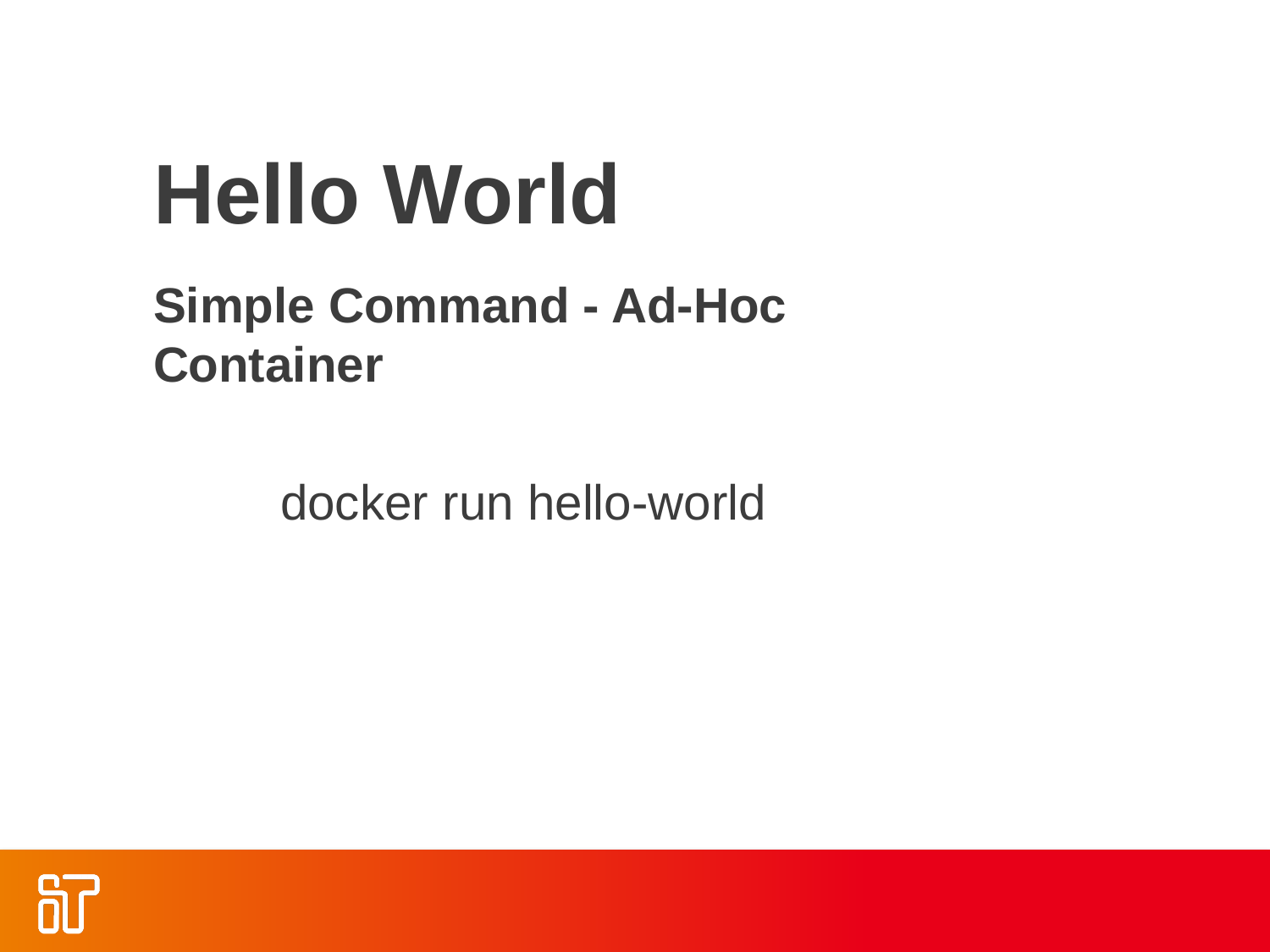

Hello World
Simple Command - Ad-Hoc Container

	docker run hello-world
9